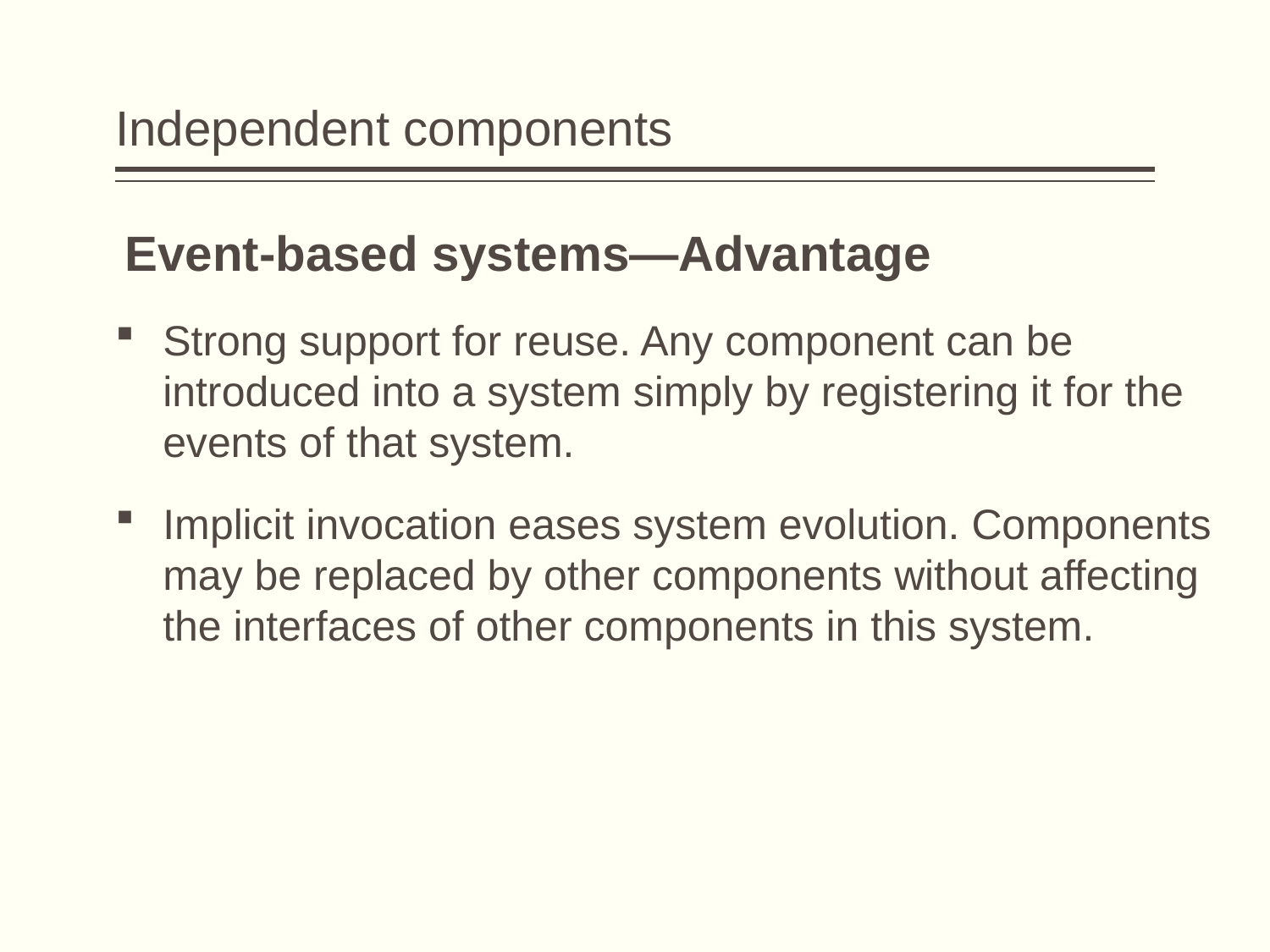

# Independent components
 Event-based systems—Advantage
Strong support for reuse. Any component can be introduced into a system simply by registering it for the events of that system.
Implicit invocation eases system evolution. Components may be replaced by other components without affecting the interfaces of other components in this system.